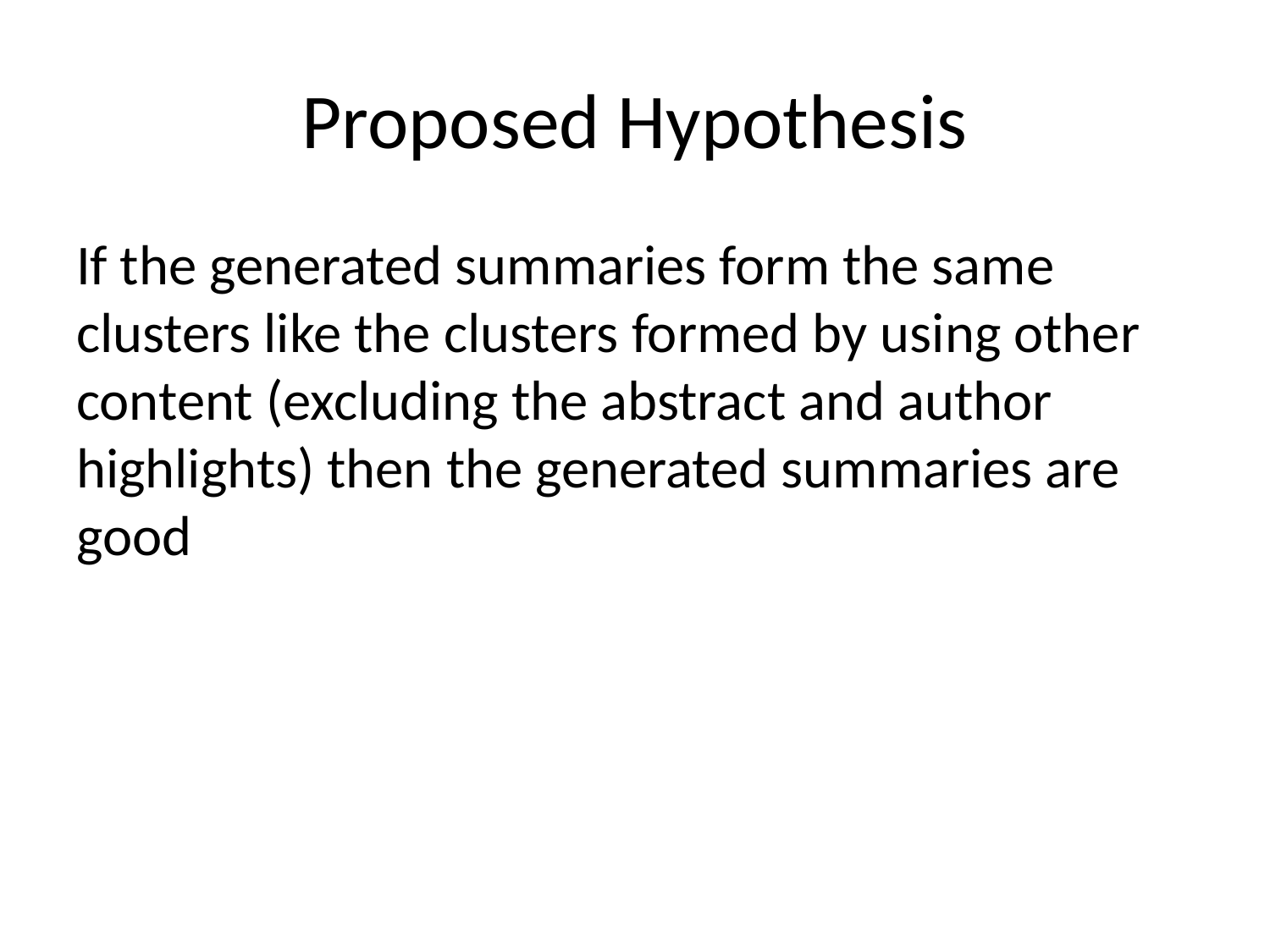

# Proposed Hypothesis
If the generated summaries form the same clusters like the clusters formed by using other content (excluding the abstract and author highlights) then the generated summaries are good